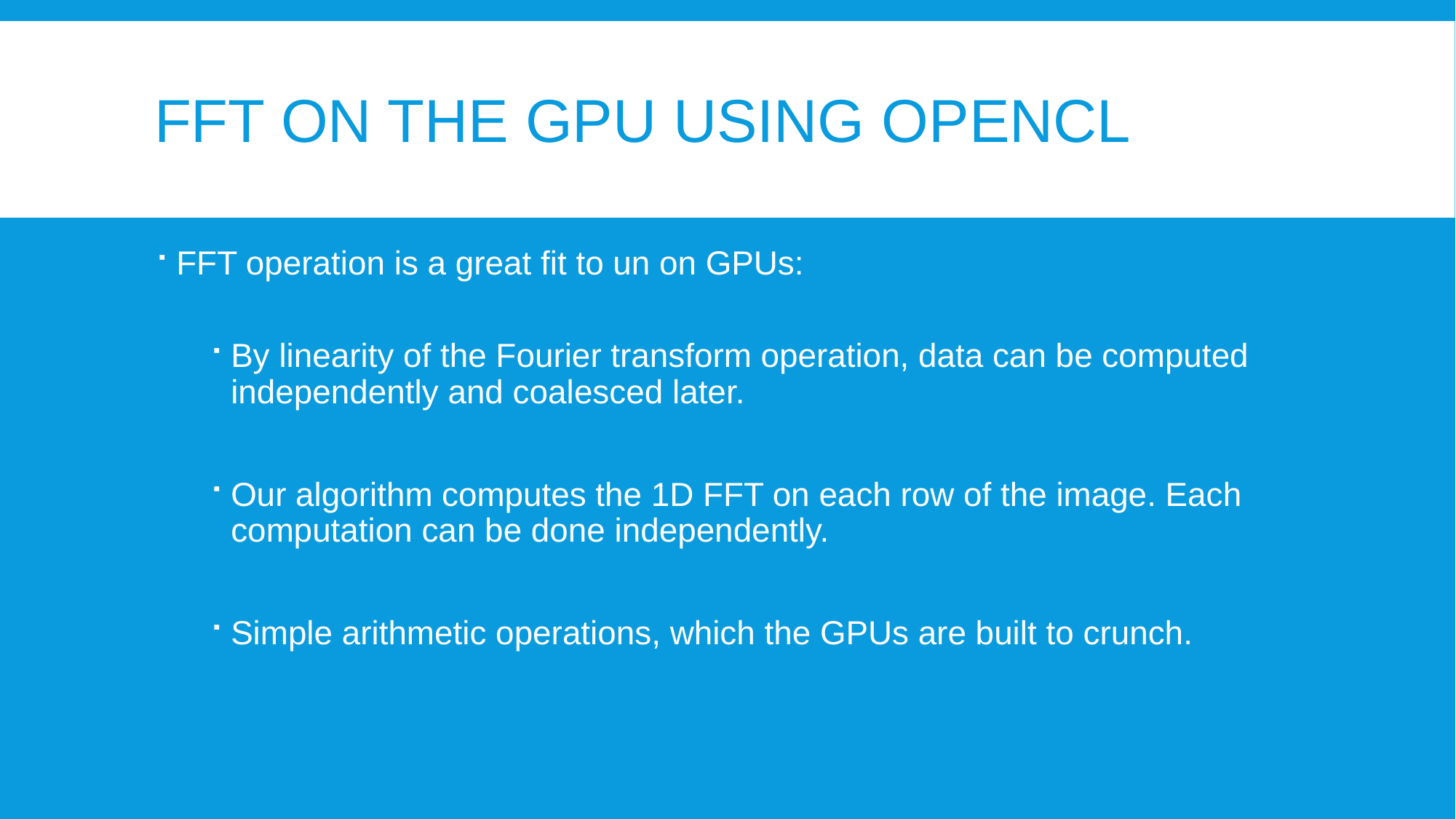

# FFT on the gpu using opencl
FFT operation is a great fit to un on GPUs:

By linearity of the Fourier transform operation, data can be computed independently and coalesced later.

Our algorithm computes the 1D FFT on each row of the image. Each computation can be done independently.

Simple arithmetic operations, which the GPUs are built to crunch.